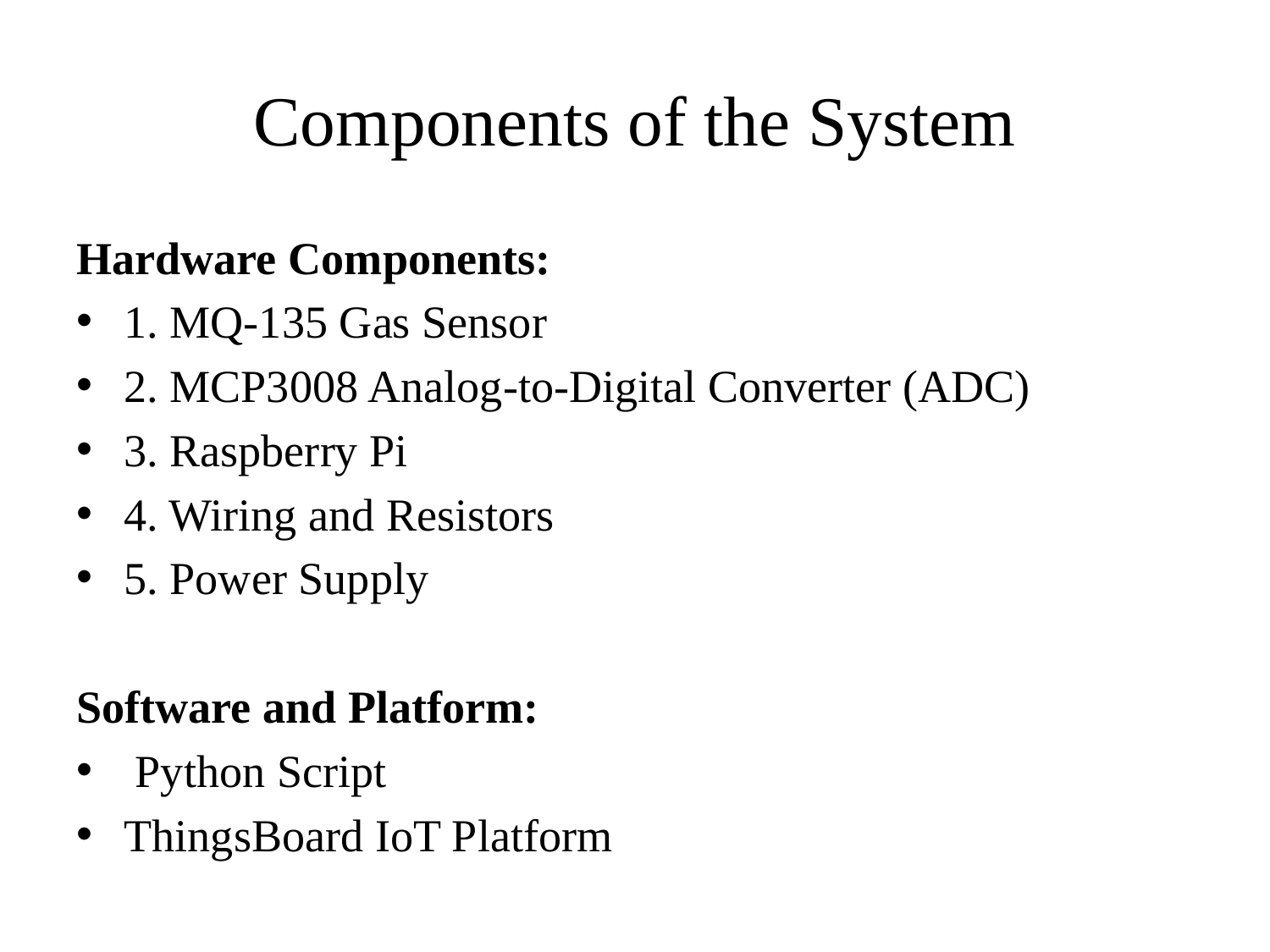

# Components of the System
Hardware Components:
1. MQ-135 Gas Sensor
2. MCP3008 Analog-to-Digital Converter (ADC)
3. Raspberry Pi
4. Wiring and Resistors
5. Power Supply

Software and Platform:
 Python Script
ThingsBoard IoT Platform